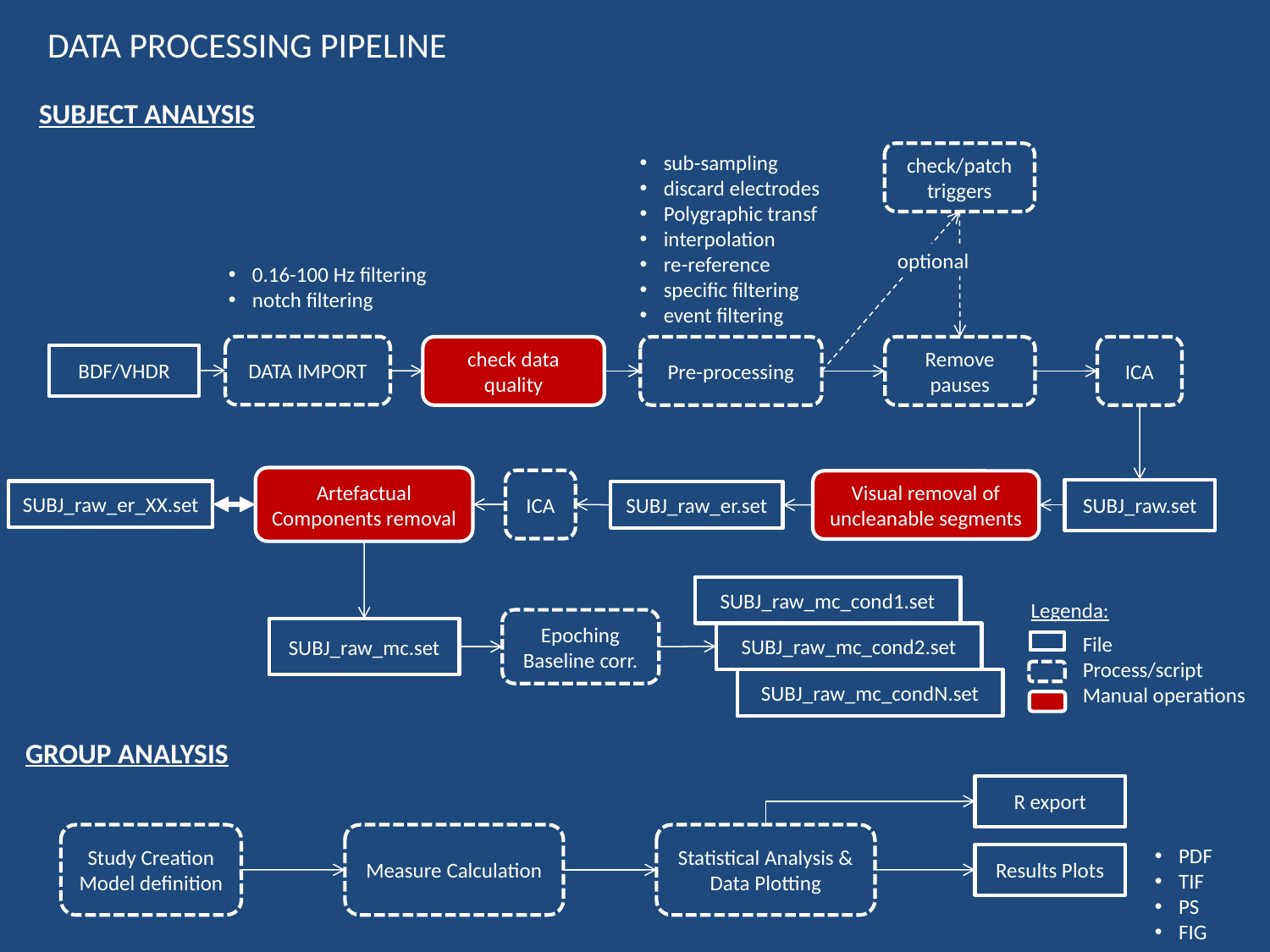

DATA PROCESSING PIPELINE
SUBJECT ANALYSIS
sub-sampling
discard electrodes
Polygraphic transf
interpolation
re-reference
specific filtering
event filtering
check/patch
triggers
optional
0.16-100 Hz filtering
notch filtering
DATA IMPORT
check data quality
Pre-processing
Remove pauses
ICA
BDF/VHDR
Artefactual Components removal
ICA
Visual removal of uncleanable segments
SUBJ_raw.set
SUBJ_raw_er_XX.set
SUBJ_raw_er.set
SUBJ_raw_mc_cond1.set
Legenda:
Epoching
Baseline corr.
SUBJ_raw_mc.set
SUBJ_raw_mc_cond2.set
File
Process/script
Manual operations

SUBJ_raw_mc_condN.set

GROUP ANALYSIS
R export
Study Creation
Model definition
Measure Calculation
Statistical Analysis & Data Plotting
PDF
TIF
PS
FIG
Results Plots